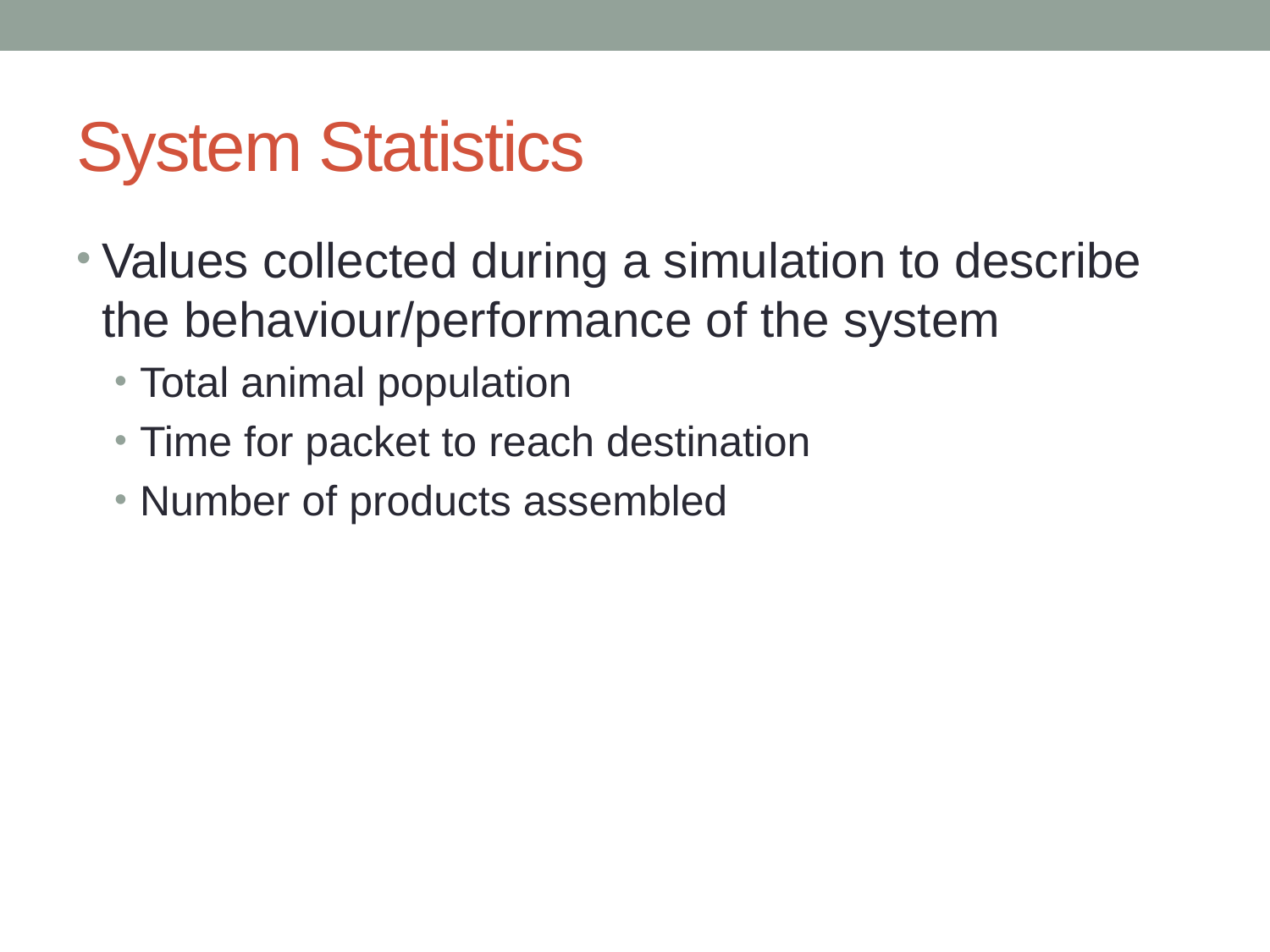

# System Statistics
Values collected during a simulation to describe the behaviour/performance of the system
Total animal population
Time for packet to reach destination
Number of products assembled